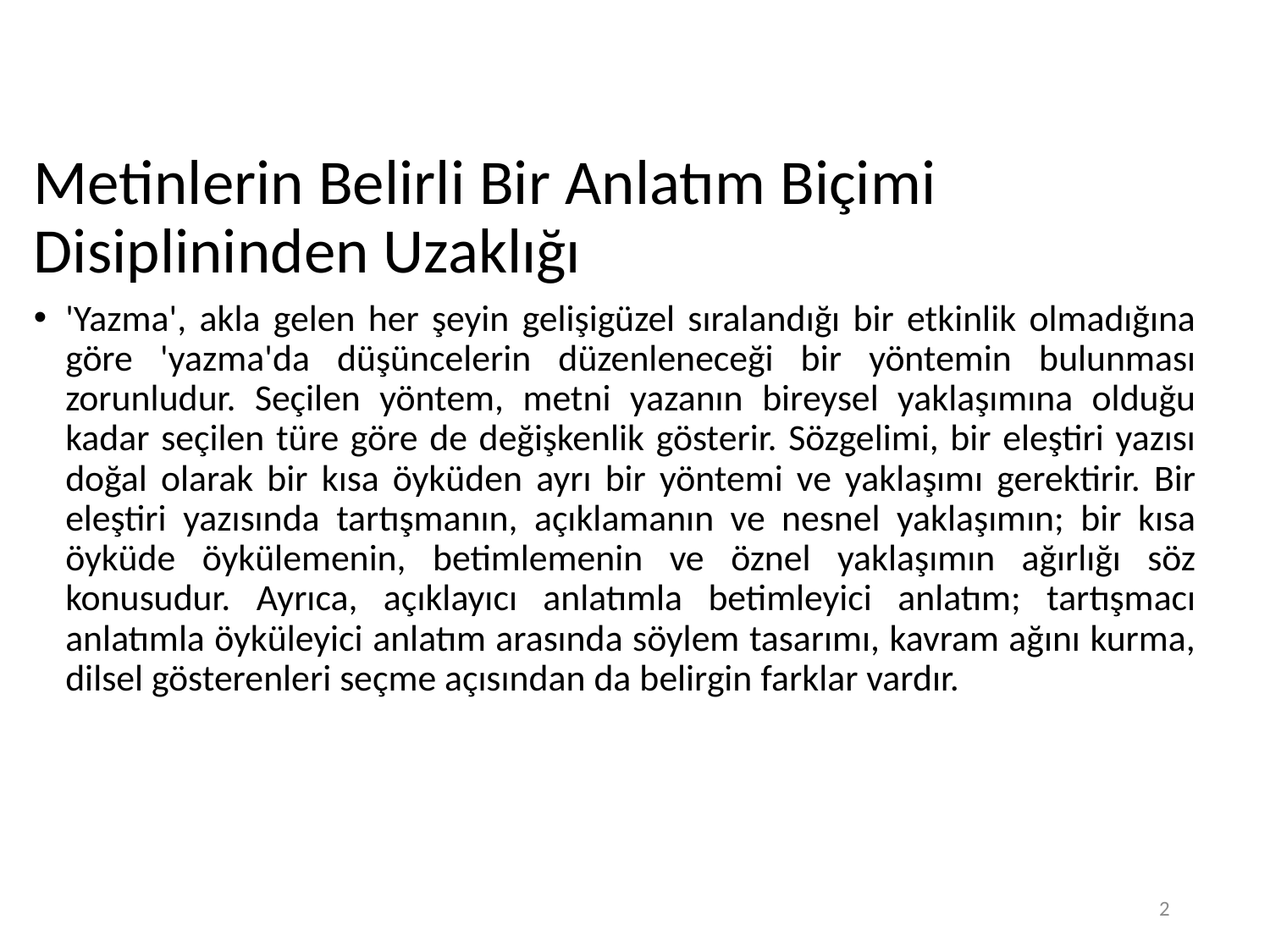

# Metinlerin Belirli Bir Anlatım Biçimi Disiplininden Uzaklığı
'Yazma', akla gelen her şeyin gelişigüzel sıralandığı bir etkinlik olmadığına göre 'yazma'da düşüncelerin düzenleneceği bir yöntemin bulunması zorunludur. Seçilen yöntem, metni yazanın bireysel yaklaşımına olduğu kadar seçilen türe göre de değişkenlik gösterir. Sözgelimi, bir eleştiri yazısı doğal olarak bir kısa öyküden ayrı bir yöntemi ve yaklaşımı gerektirir. Bir eleştiri yazısında tartışmanın, açıklamanın ve nesnel yaklaşımın; bir kısa öyküde öykülemenin, betimlemenin ve öznel yaklaşımın ağırlığı söz konusudur. Ayrıca, açıklayıcı anlatımla betimleyici anlatım; tartışmacı anlatımla öyküleyici anlatım arasında söylem tasarımı, kavram ağını kurma, dilsel gösterenleri seçme açısından da belirgin farklar vardır.

2